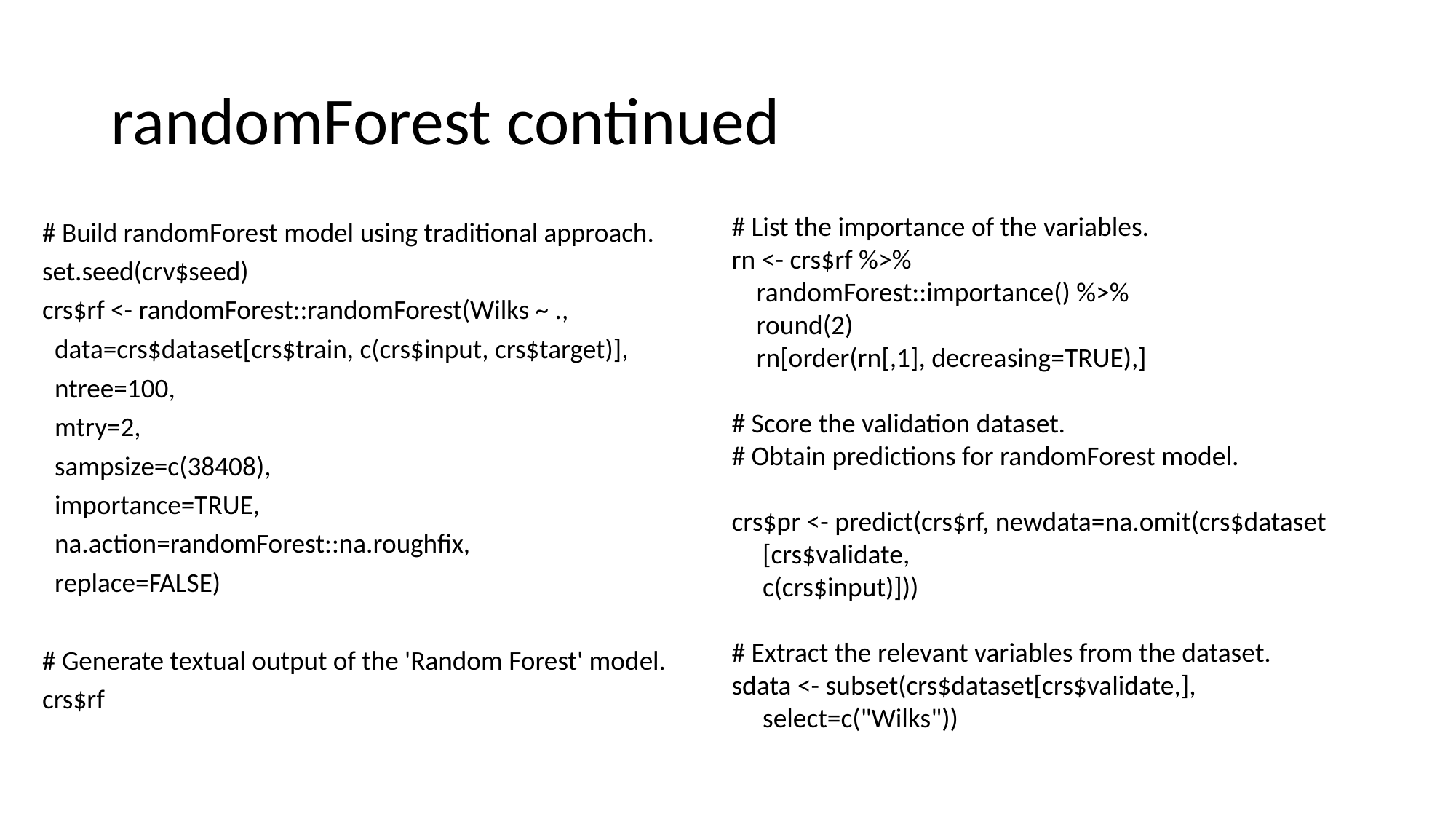

# randomForest continued
# List the importance of the variables.
rn <- crs$rf %>%
    randomForest::importance() %>%
    round(2)
    rn[order(rn[,1], decreasing=TRUE),]

# Score the validation dataset.
# Obtain predictions for randomForest model.

crs$pr <- predict(crs$rf, newdata=na.omit(crs$dataset
     [crs$validate,
     c(crs$input)]))

# Extract the relevant variables from the dataset.
sdata <- subset(crs$dataset[crs$validate,],
     select=c("Wilks"))
# Build randomForest model using traditional approach.
set.seed(crv$seed)
crs$rf <- randomForest::randomForest(Wilks ~ .,
  data=crs$dataset[crs$train, c(crs$input, crs$target)],
  ntree=100,
  mtry=2,
  sampsize=c(38408),
  importance=TRUE,
  na.action=randomForest::na.roughfix,
  replace=FALSE)

# Generate textual output of the 'Random Forest' model.
crs$rf